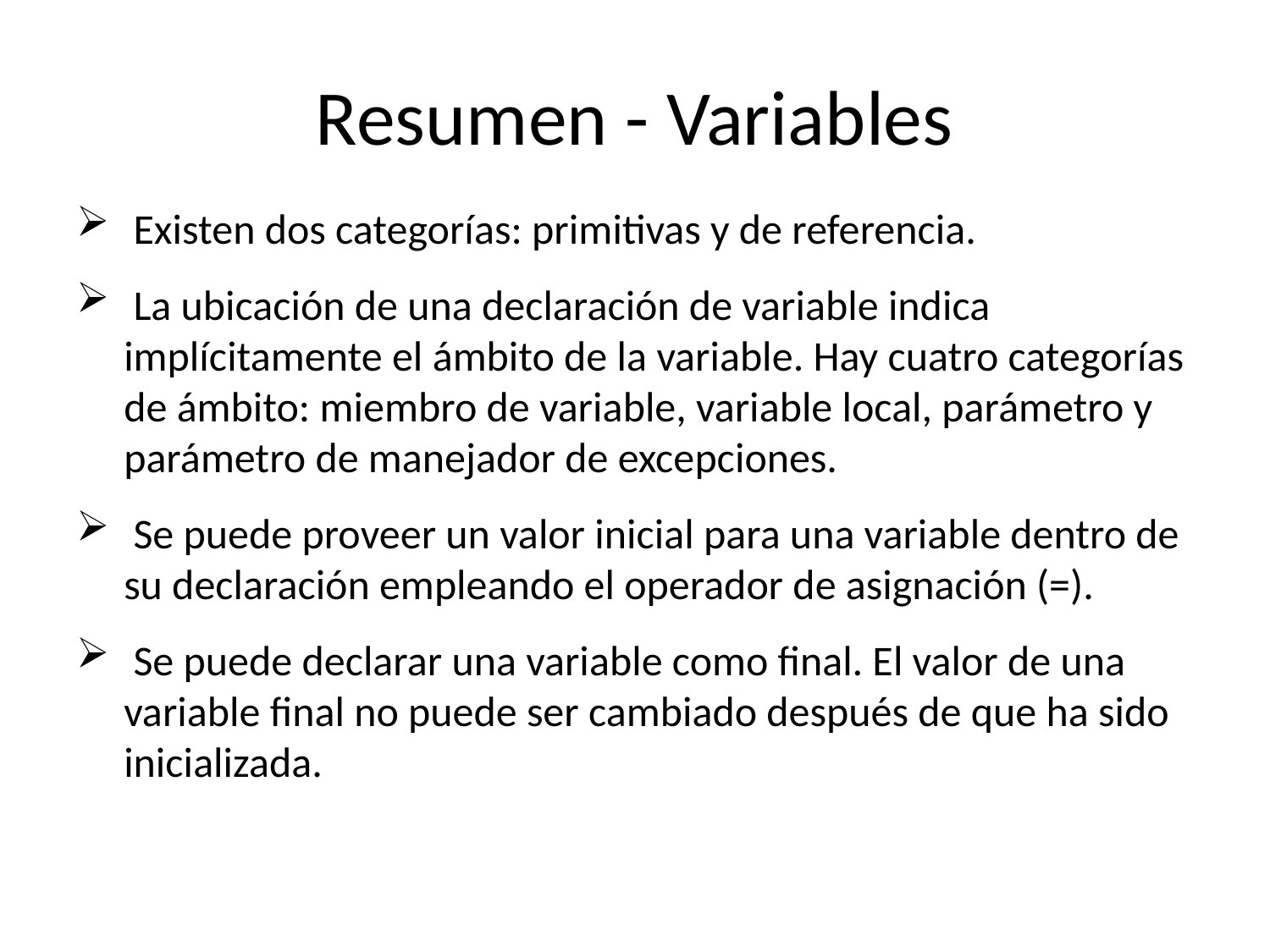

# Resumen - Variables
 Existen dos categorías: primitivas y de referencia.
 La ubicación de una declaración de variable indica implícitamente el ámbito de la variable. Hay cuatro categorías de ámbito: miembro de variable, variable local, parámetro y parámetro de manejador de excepciones.
 Se puede proveer un valor inicial para una variable dentro de su declaración empleando el operador de asignación (=).
 Se puede declarar una variable como final. El valor de una variable final no puede ser cambiado después de que ha sido inicializada.